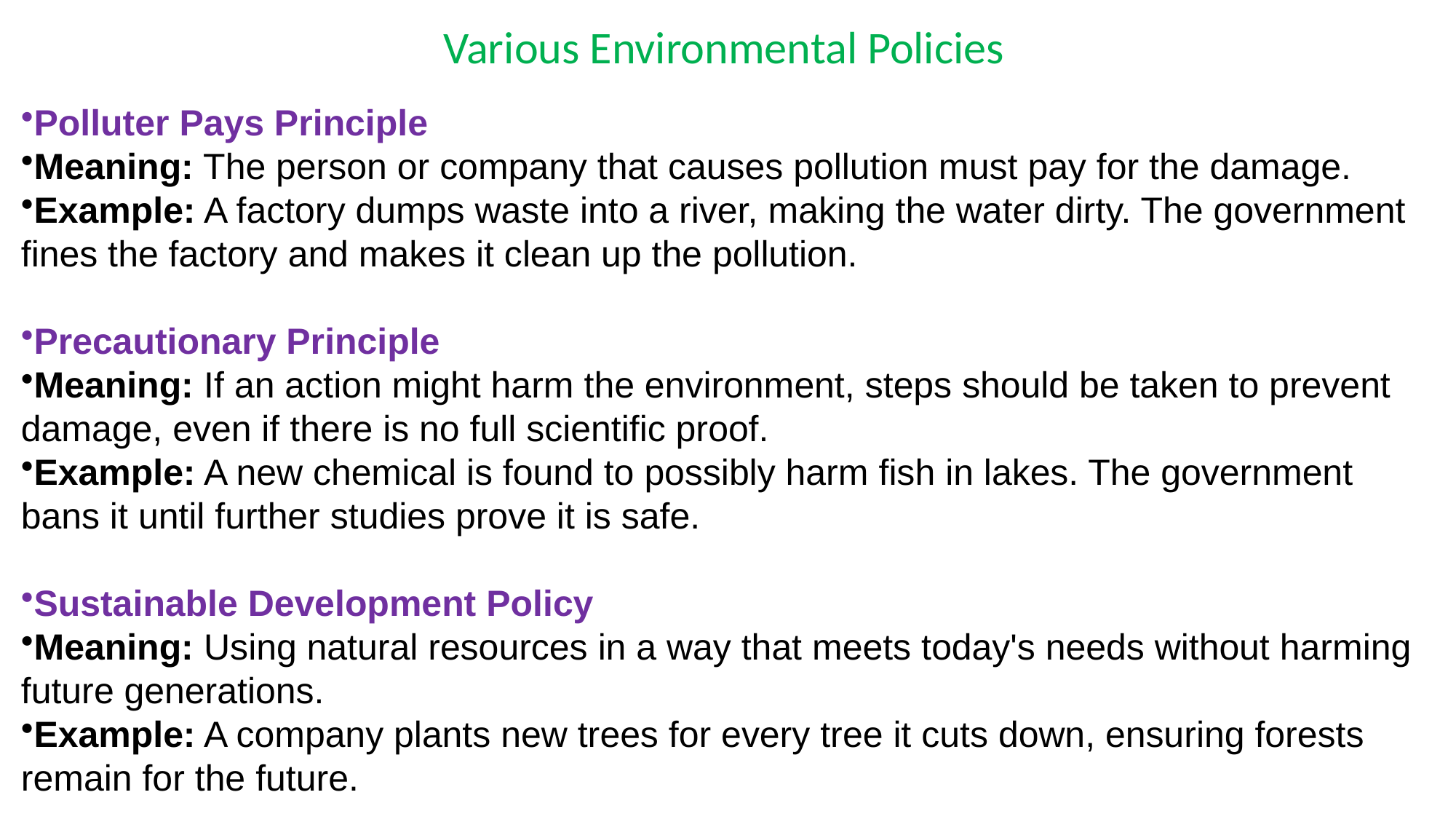

# Various Environmental Policies
Polluter Pays Principle
Meaning: The person or company that causes pollution must pay for the damage.
Example: A factory dumps waste into a river, making the water dirty. The government fines the factory and makes it clean up the pollution.

Precautionary Principle
Meaning: If an action might harm the environment, steps should be taken to prevent damage, even if there is no full scientific proof.
Example: A new chemical is found to possibly harm fish in lakes. The government bans it until further studies prove it is safe.

Sustainable Development Policy
Meaning: Using natural resources in a way that meets today's needs without harming future generations.
Example: A company plants new trees for every tree it cuts down, ensuring forests remain for the future.